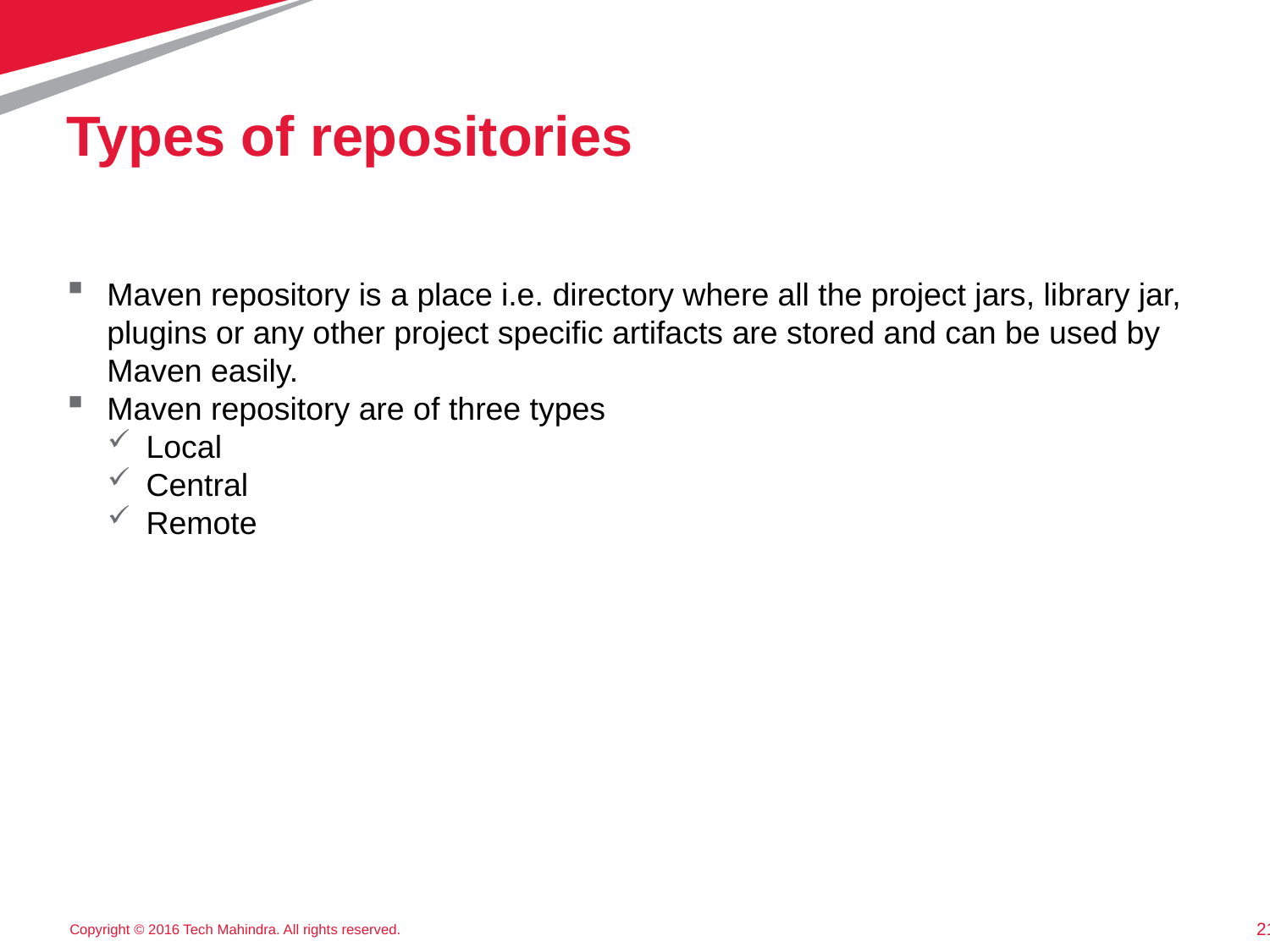

# Types of repositories
Maven repository is a place i.e. directory where all the project jars, library jar, plugins or any other project specific artifacts are stored and can be used by Maven easily.
Maven repository are of three types
Local
Central
Remote